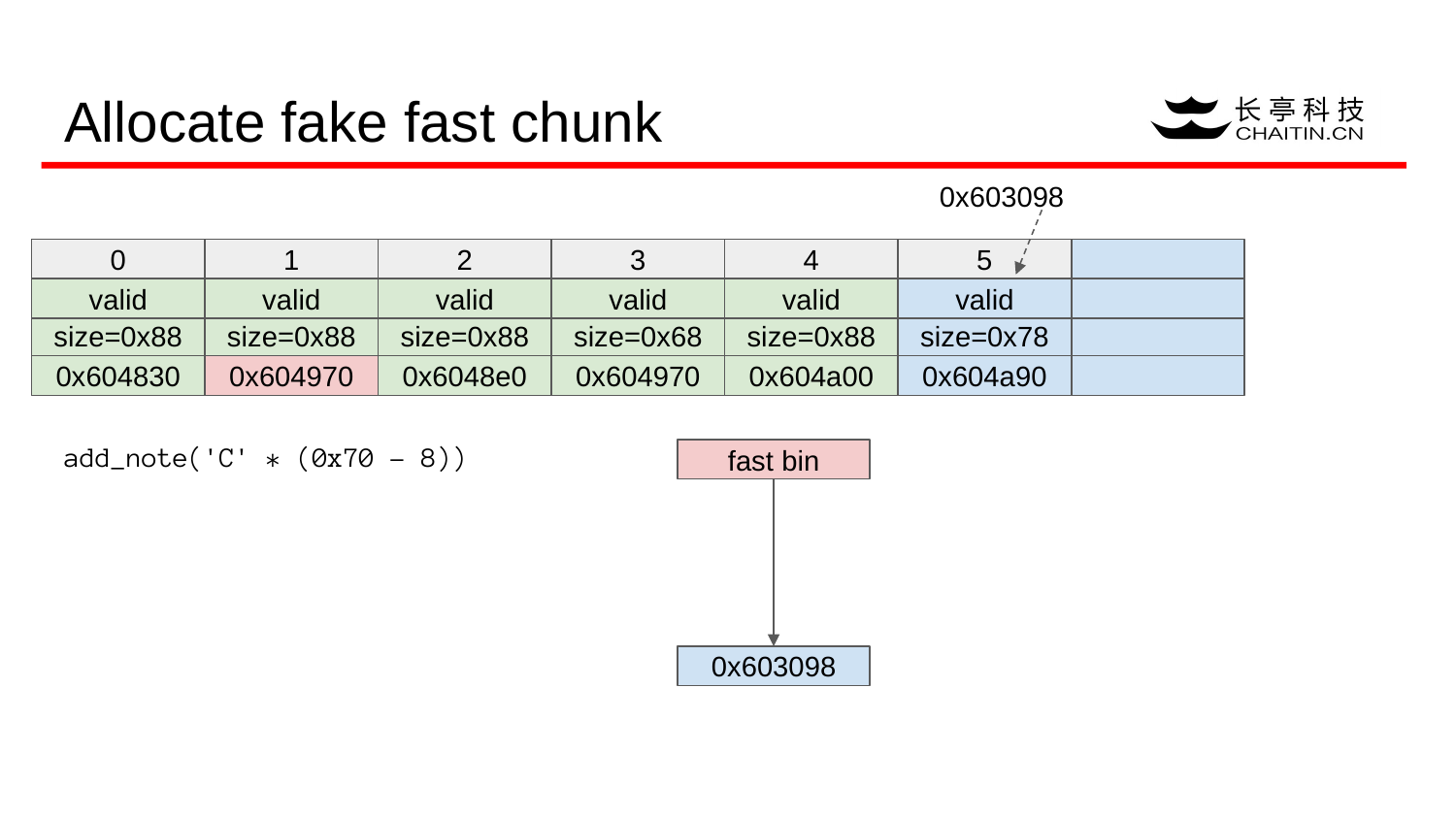

# Allocate fake fast chunk
0x603098

0
1
2
3
4
5
valid
valid
valid
valid
valid

valid
size=0x88
size=0x88
size=0x88
size=0x68
size=0x88
size=0x78

0x604830
0x604970
0x6048e0
0x604970
0x604a00
0x604a90

add_note('C' * (0x70 - 8))
fast bin
0x603098